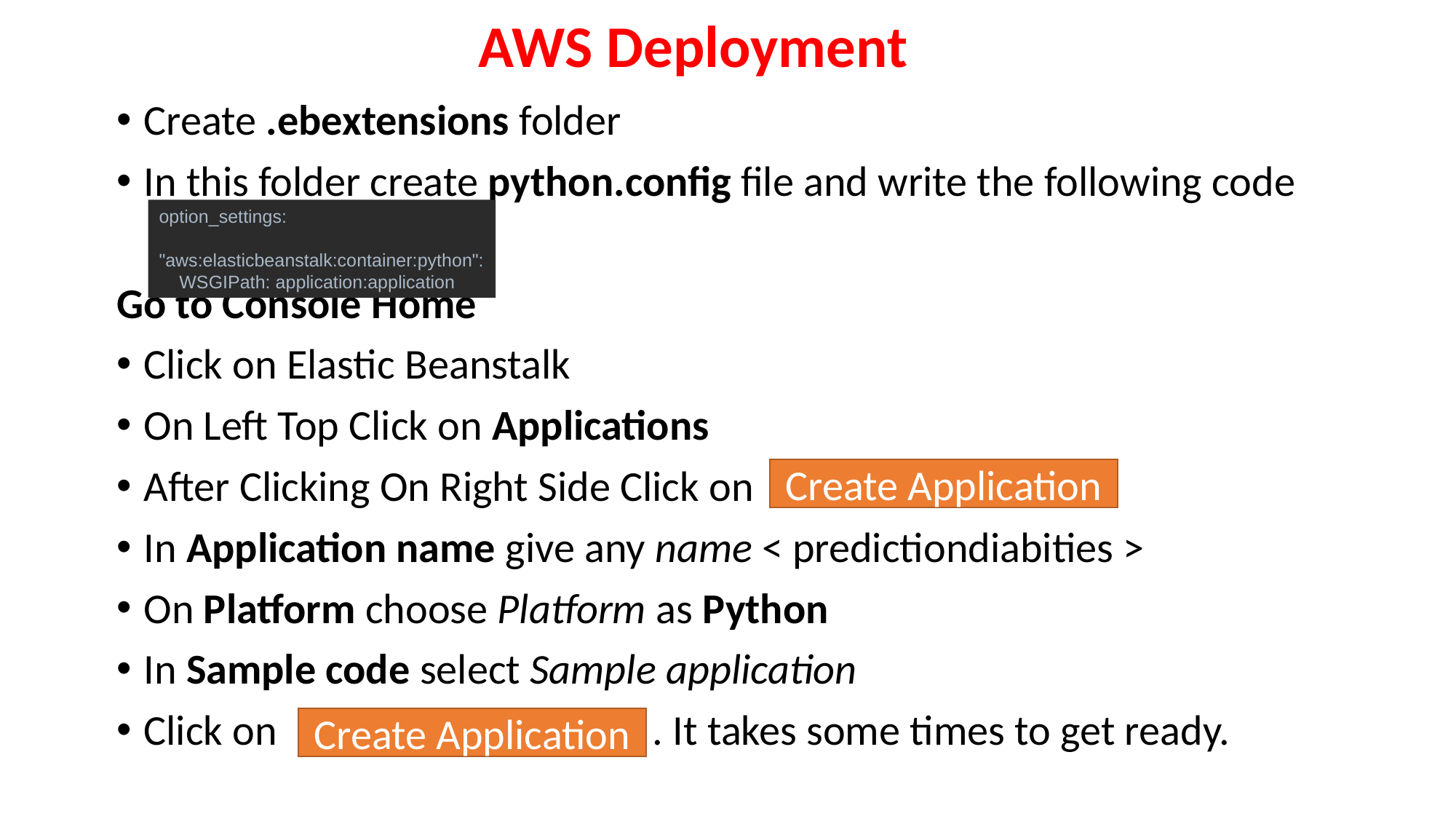

AWS Deployment
Create .ebextensions folder
In this folder create python.config file and write the following code

Go to Console Home
Click on Elastic Beanstalk
On Left Top Click on Applications
After Clicking On Right Side Click on
In Application name give any name < predictiondiabities >
On Platform choose Platform as Python
In Sample code select Sample application
Click on                                       . It takes some times to get ready.
option_settings:
  "aws:elasticbeanstalk:container:python":
    WSGIPath: application:application
Create Application
Create Application